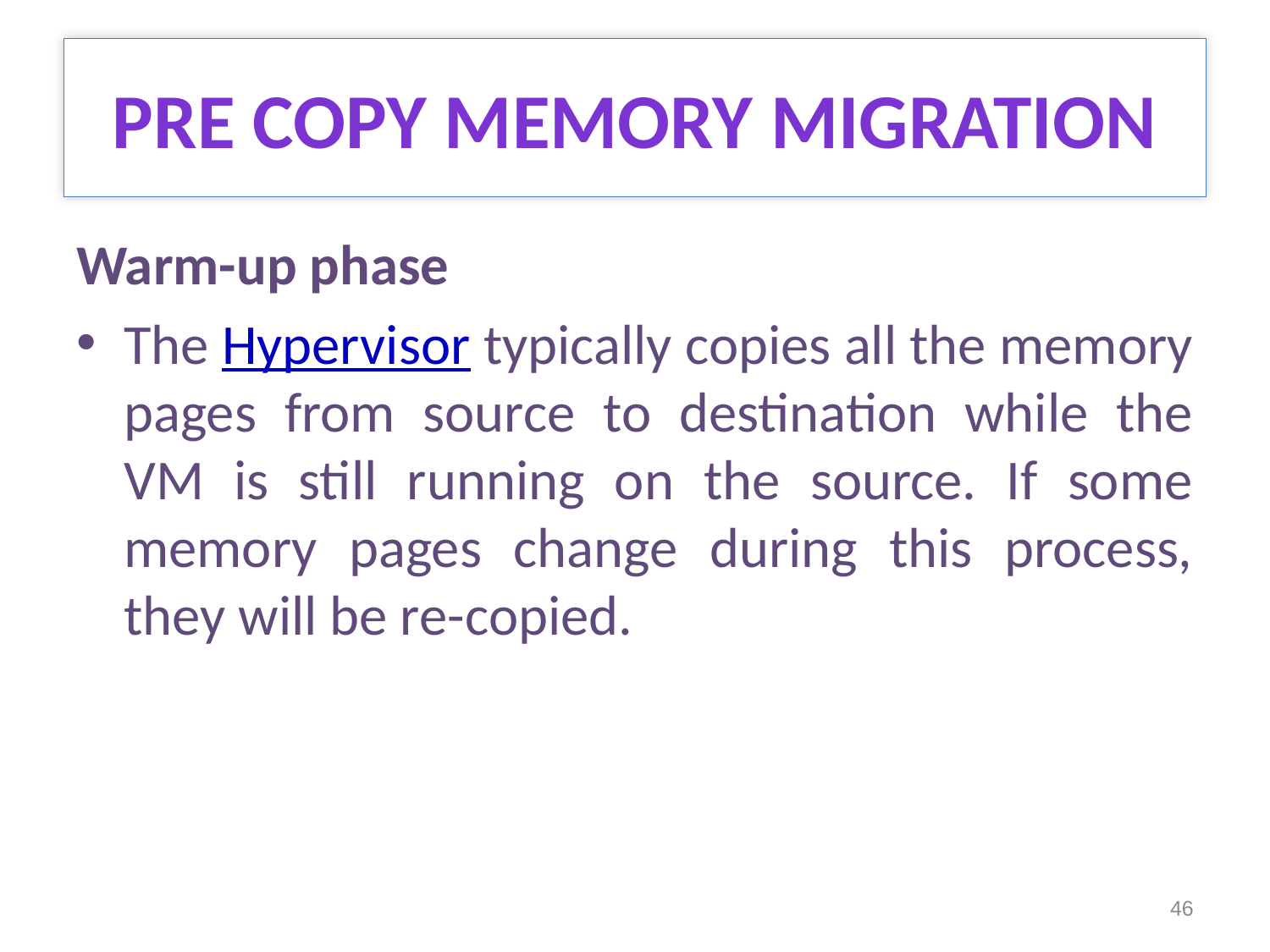

# PRE COPY MEMORY MIGRATION
Warm-up phase
The Hypervisor typically copies all the memory pages from source to destination while the VM is still running on the source. If some memory pages change during this process, they will be re-copied.

46